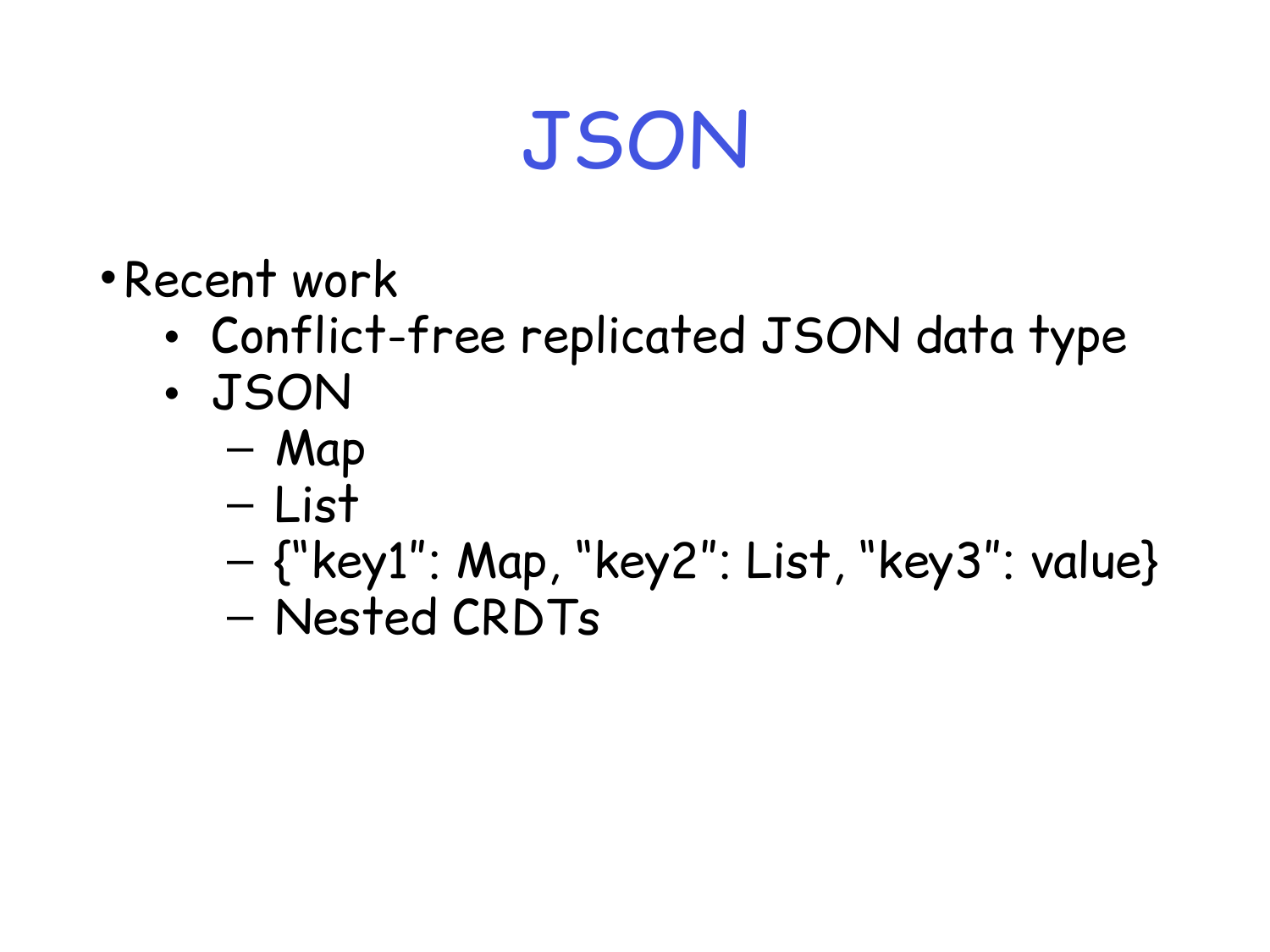

# JSON
Recent work
Conflict-free replicated JSON data type
JSON
Map
List
{“key1”: Map, “key2”: List, “key3”: value}
Nested CRDTs